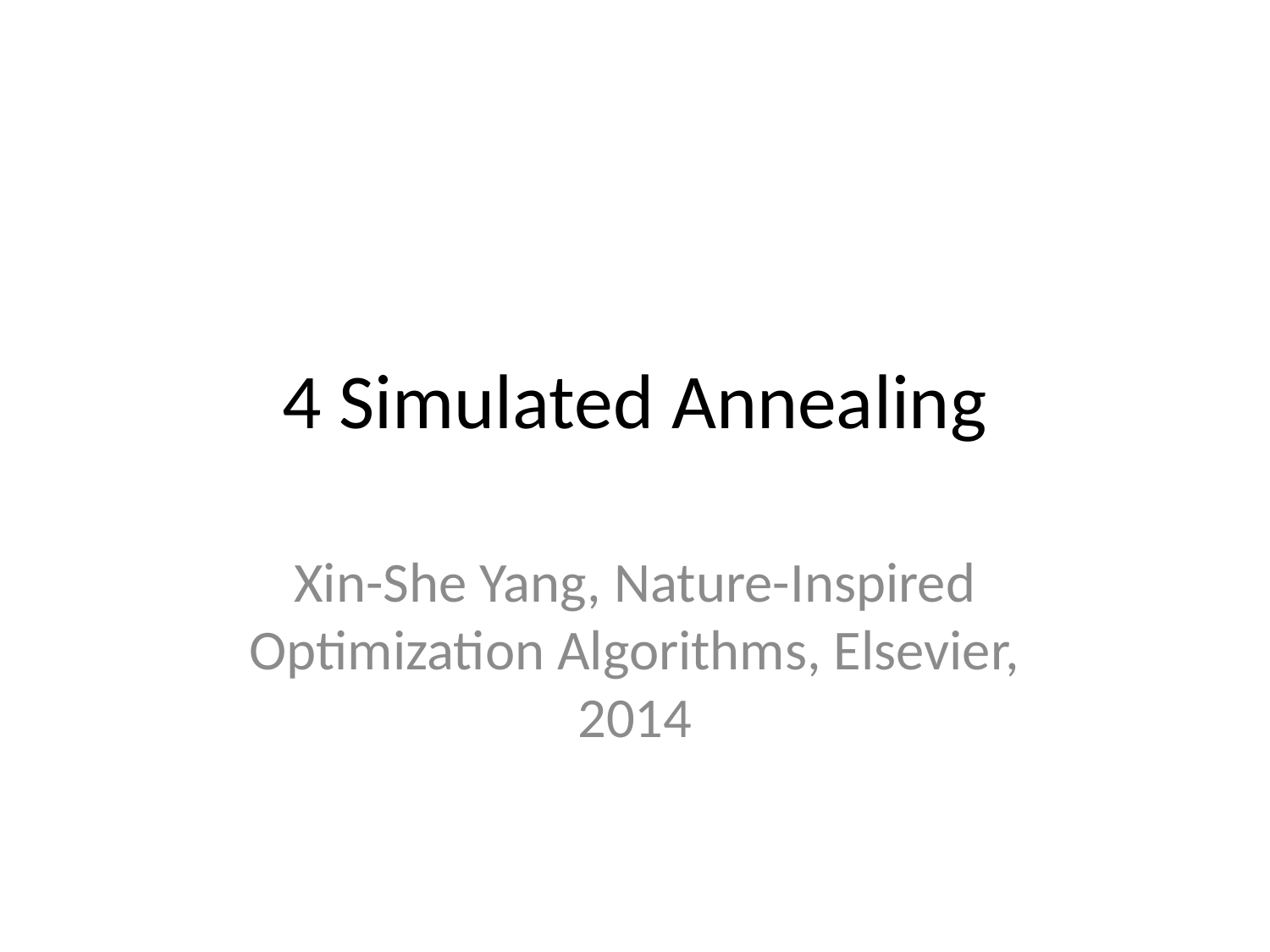

# 4 Simulated Annealing
Xin-She Yang, Nature-Inspired Optimization Algorithms, Elsevier, 2014